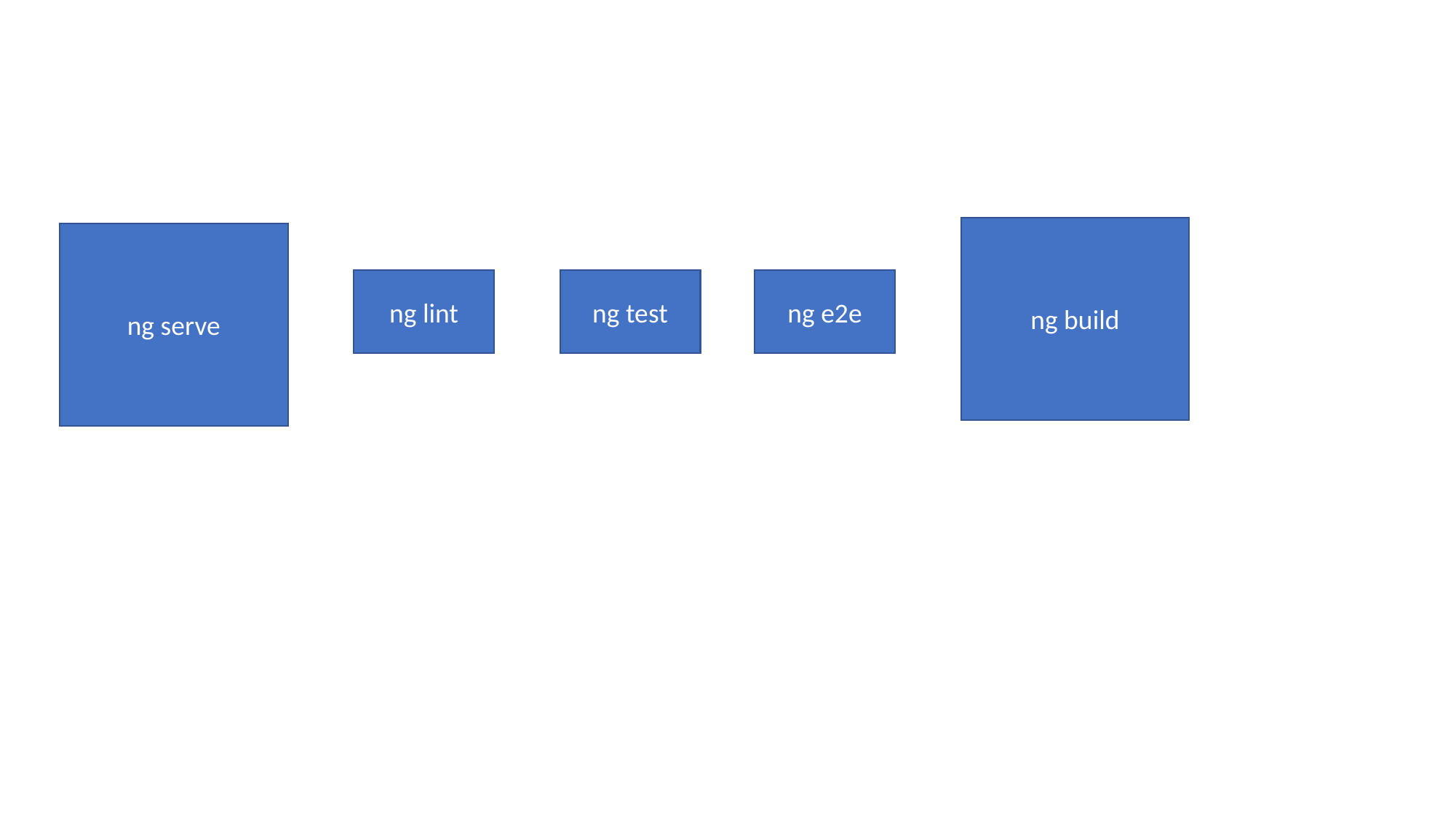

ng build
ng serve
ng lint
ng test
ng e2e